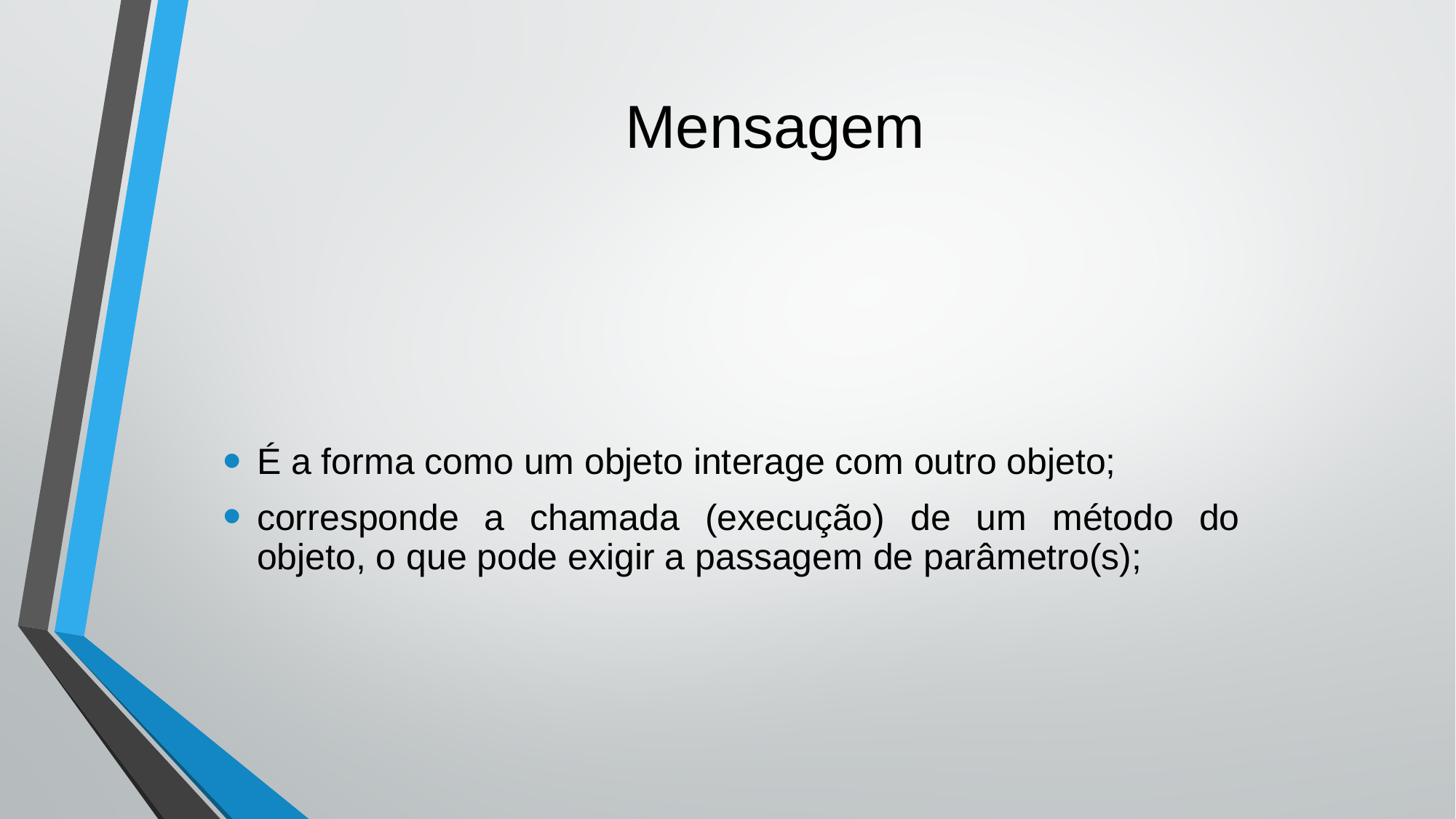

# Mensagem
É a forma como um objeto interage com outro objeto;
corresponde a chamada (execução) de um método do objeto, o que pode exigir a passagem de parâmetro(s);